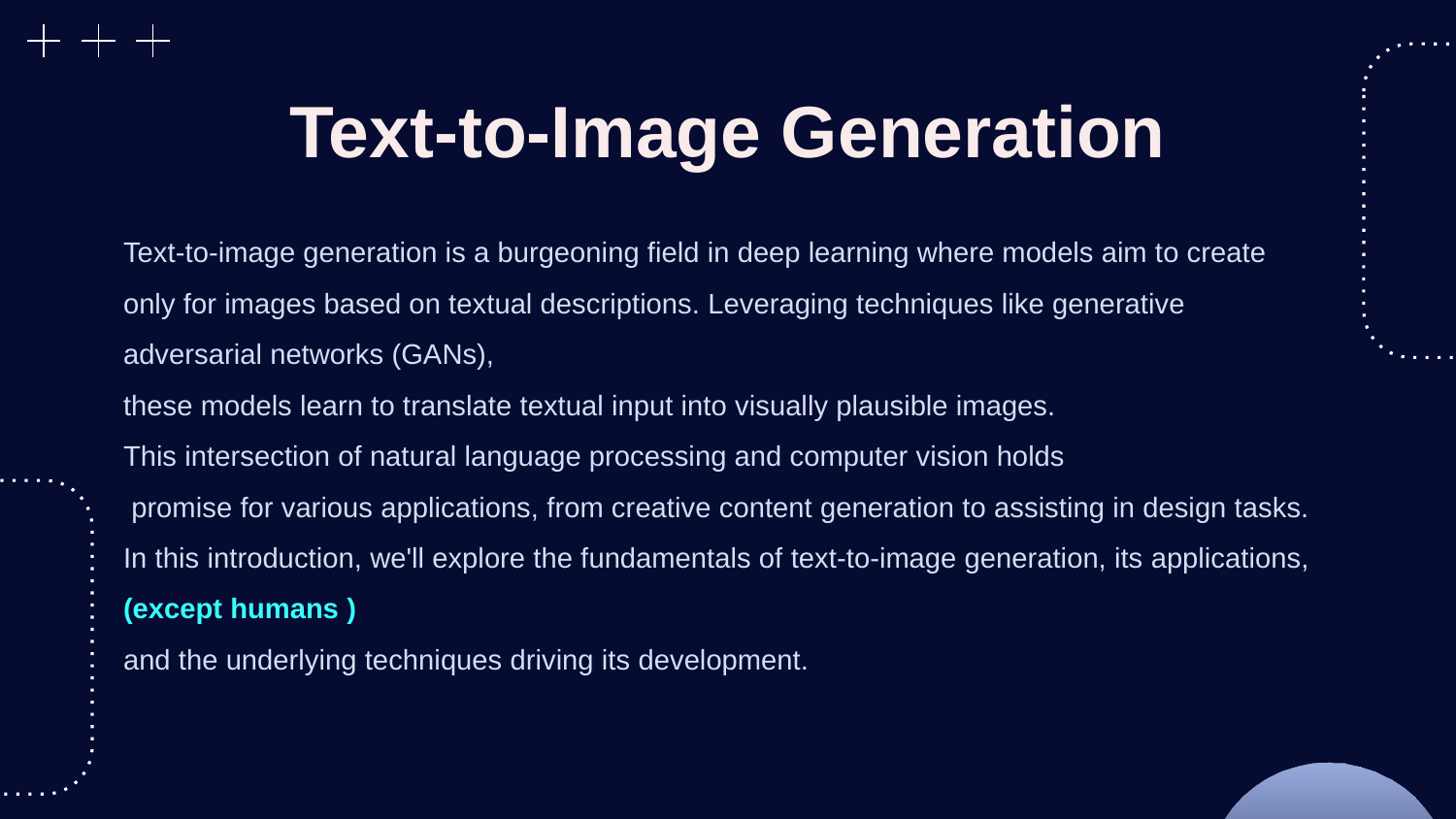

# Text-to-Image Generation
Text-to-image generation is a burgeoning field in deep learning where models aim to create  only for images based on textual descriptions. Leveraging techniques like generative adversarial networks (GANs),
these models learn to translate textual input into visually plausible images.
This intersection of natural language processing and computer vision holds
 promise for various applications, from creative content generation to assisting in design tasks.
In this introduction, we'll explore the fundamentals of text-to-image generation, its applications, (except humans )
and the underlying techniques driving its development.